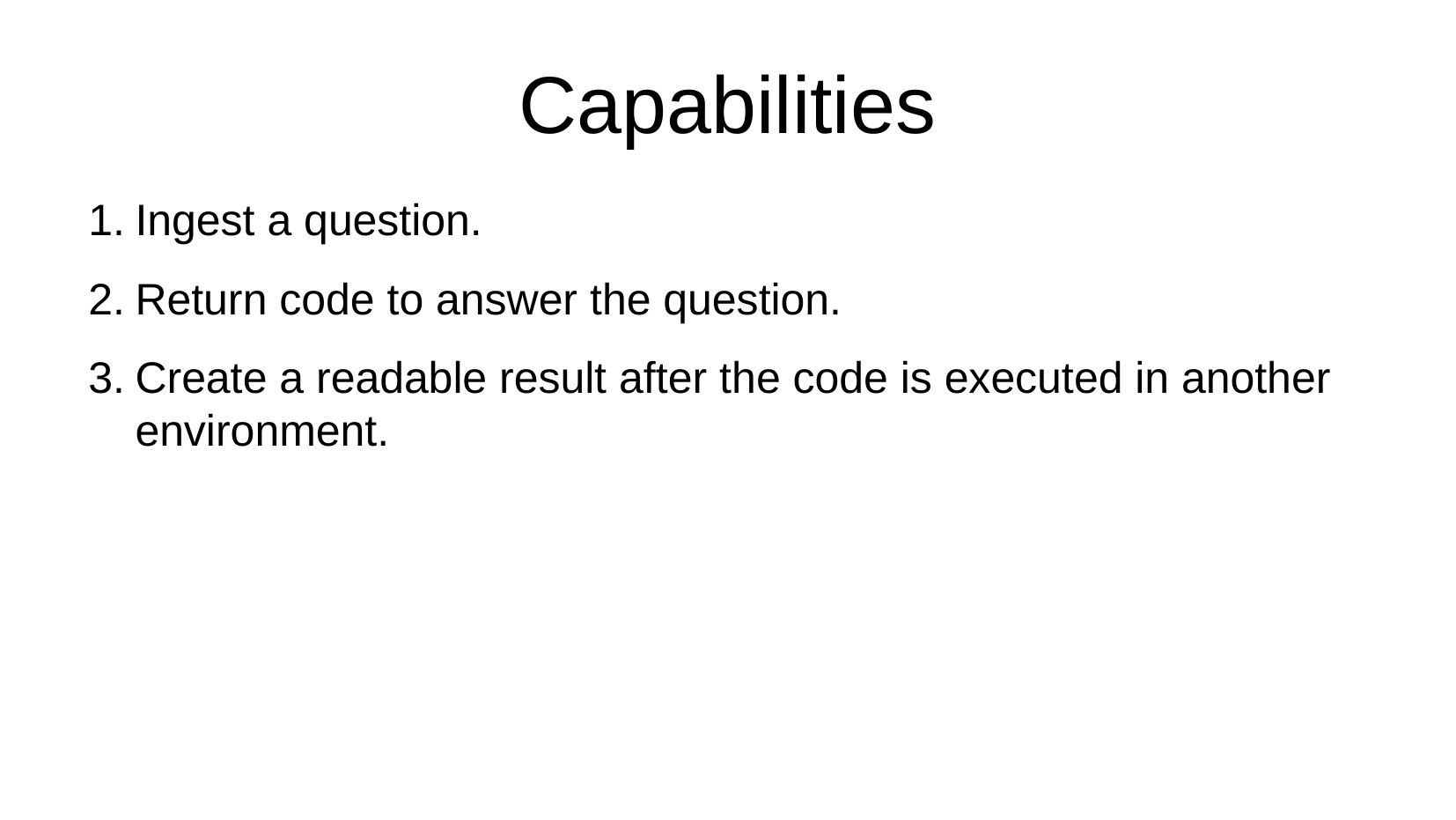

# Capabilities
Ingest a question.
Return code to answer the question.
Create a readable result after the code is executed in another environment.